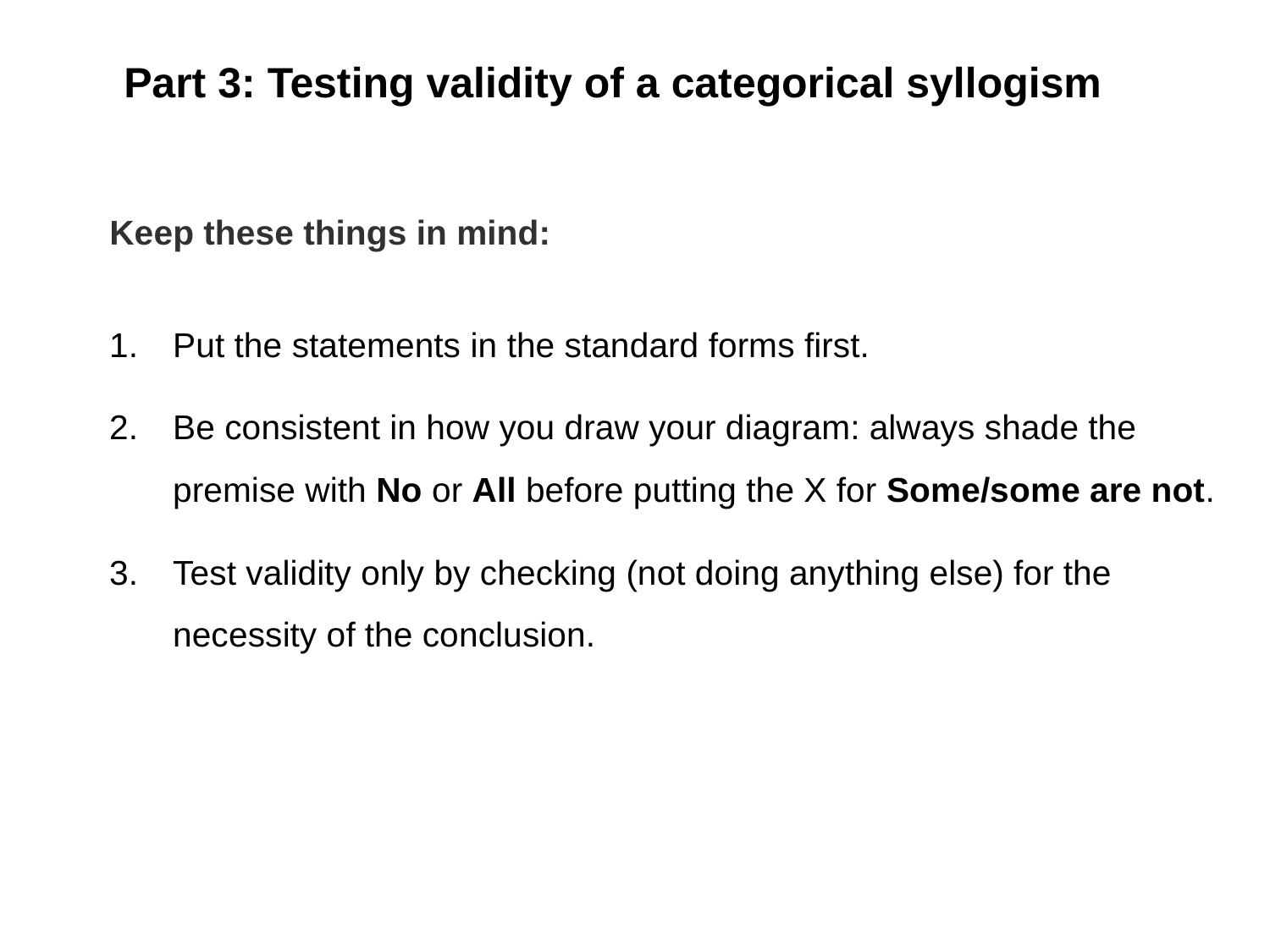

Part 3: Testing validity of a categorical syllogism
Keep these things in mind:
Put the statements in the standard forms first.
Be consistent in how you draw your diagram: always shade the premise with No or All before putting the X for Some/some are not.
Test validity only by checking (not doing anything else) for the necessity of the conclusion.